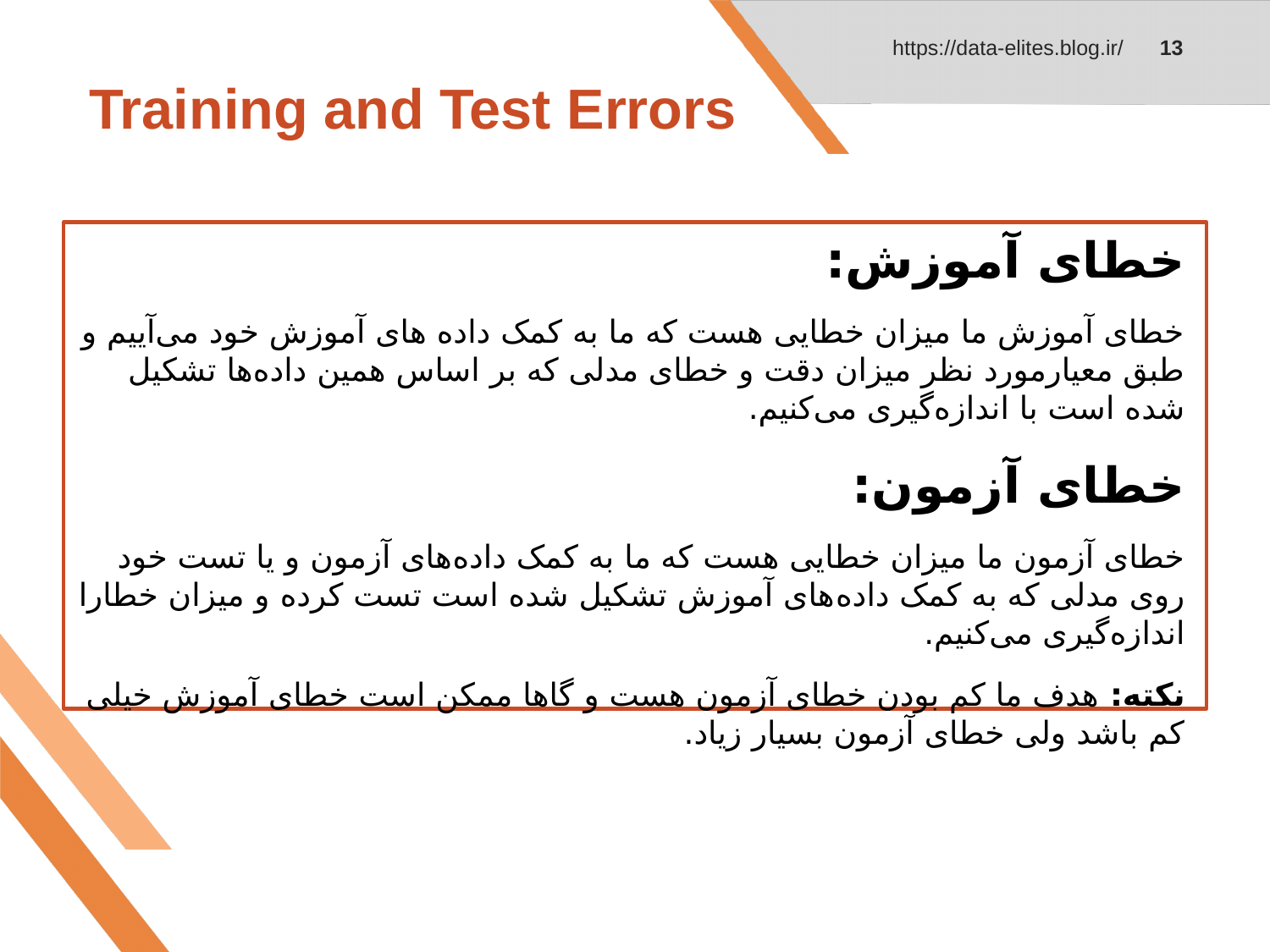

https://data-elites.blog.ir/
13
# Training and Test Errors
خطای آموزش:
خطای آموزش ما میزان خطایی هست که ما به کمک داده های آموزش خود می‌آییم و طبق معیارمورد نظر میزان دقت و خطای مدلی که بر اساس همین داده‌ها تشکیل شده است با اندازه‌گیری می‌کنیم.
خطای آزمون:
خطای آزمون ما میزان خطایی هست که ما به کمک داده‌های آزمون و یا تست خود روی مدلی که به کمک داده‌های آموزش تشکیل شده است تست کرده و میزان خطارا اندازه‌گیری می‌کنیم.
نکته: هدف ما کم بودن خطای آزمون هست و گاها ممکن است خطای آموزش خیلی کم باشد ولی خطای آزمون بسیار زیاد.